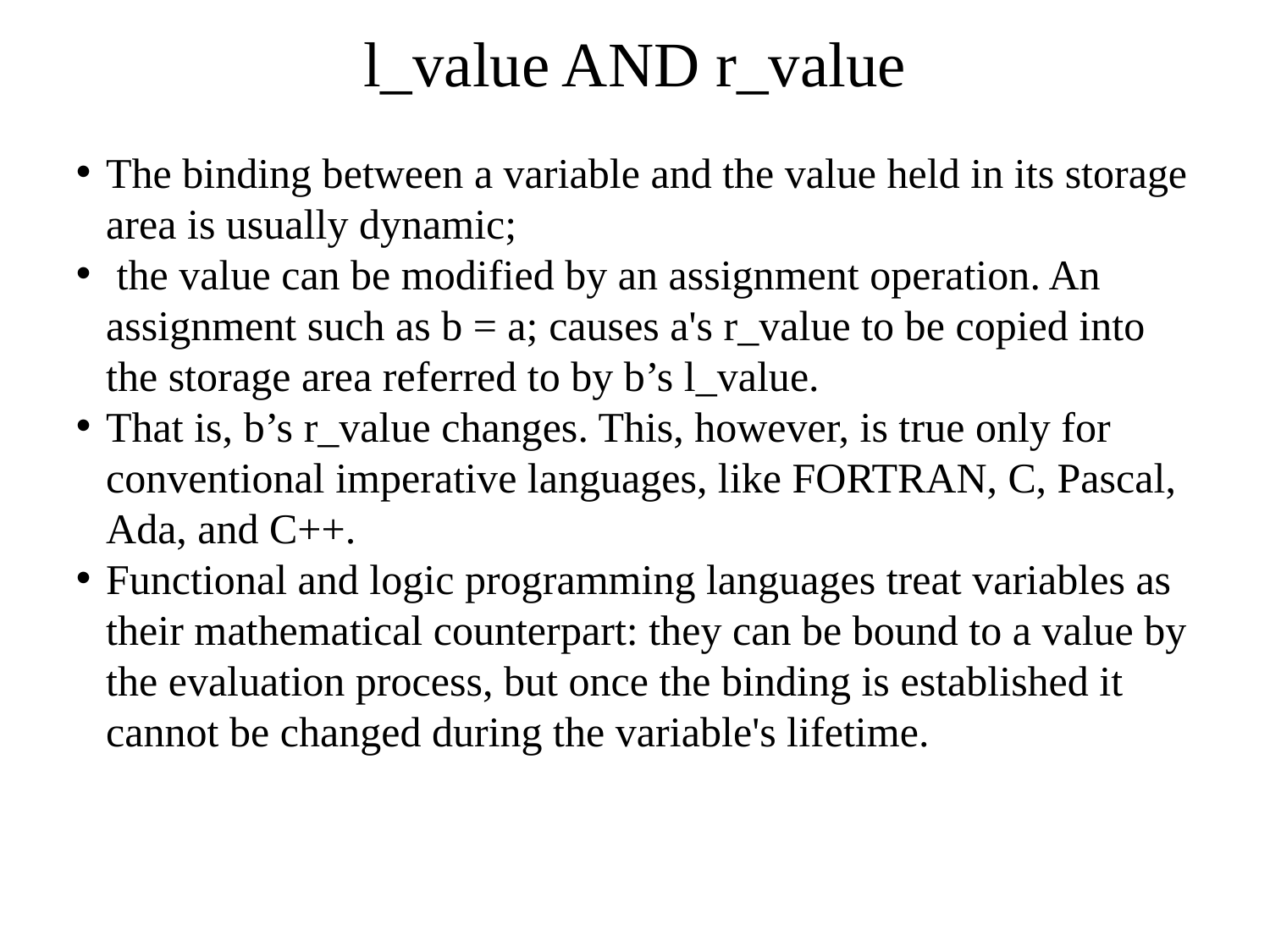

l_value AND r_value

The binding between a variable and the value held in its storage area is usually dynamic;
 the value can be modified by an assignment operation. An assignment such as b = a; causes a's r_value to be copied into the storage area referred to by b’s l_value.
That is, b’s r_value changes. This, however, is true only for conventional imperative languages, like FORTRAN, C, Pascal, Ada, and C++.
Functional and logic programming languages treat variables as their mathematical counterpart: they can be bound to a value by the evaluation process, but once the binding is established it cannot be changed during the variable's lifetime.